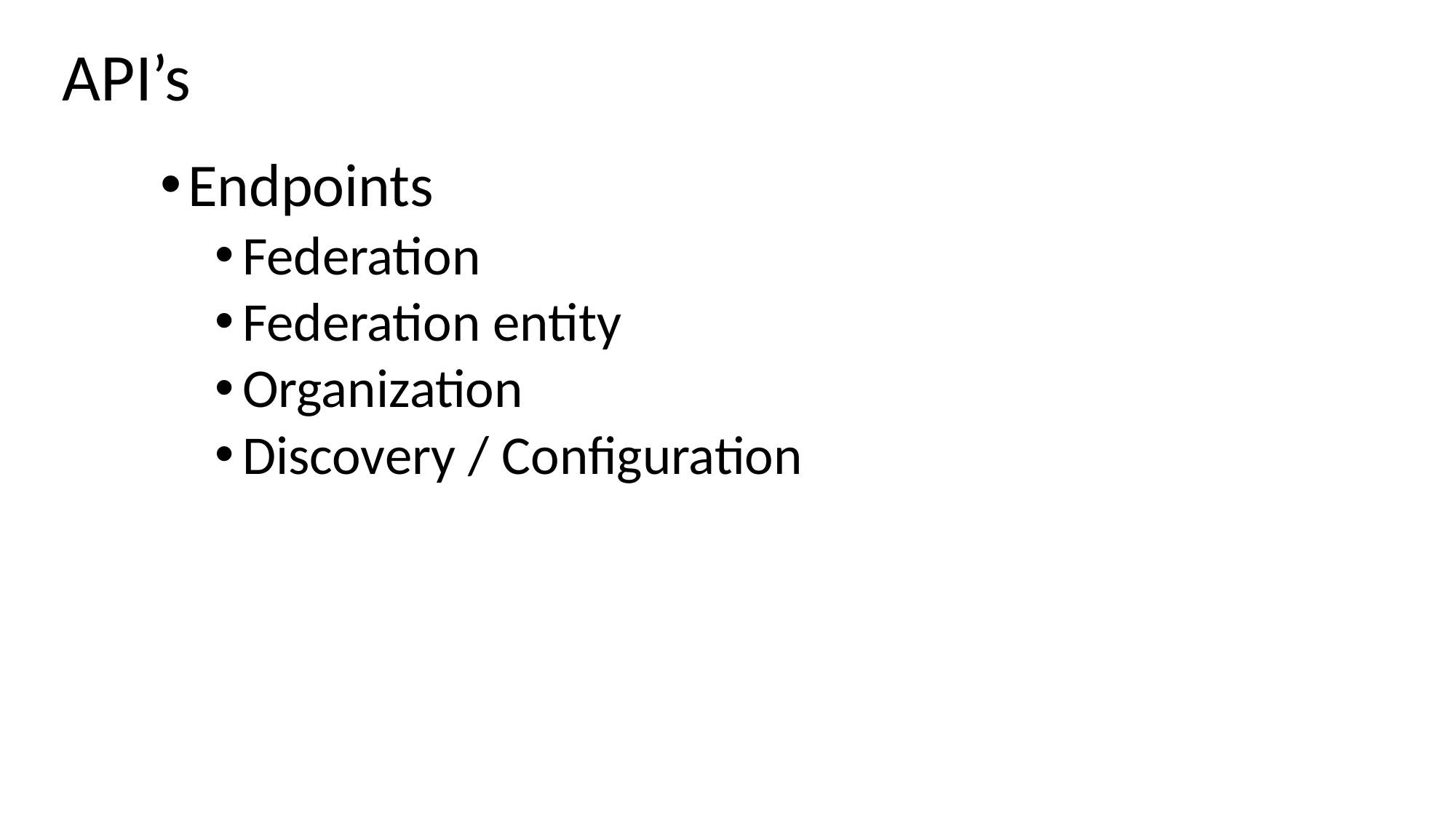

# API’s
Endpoints
Federation
Federation entity
Organization
Discovery / Configuration